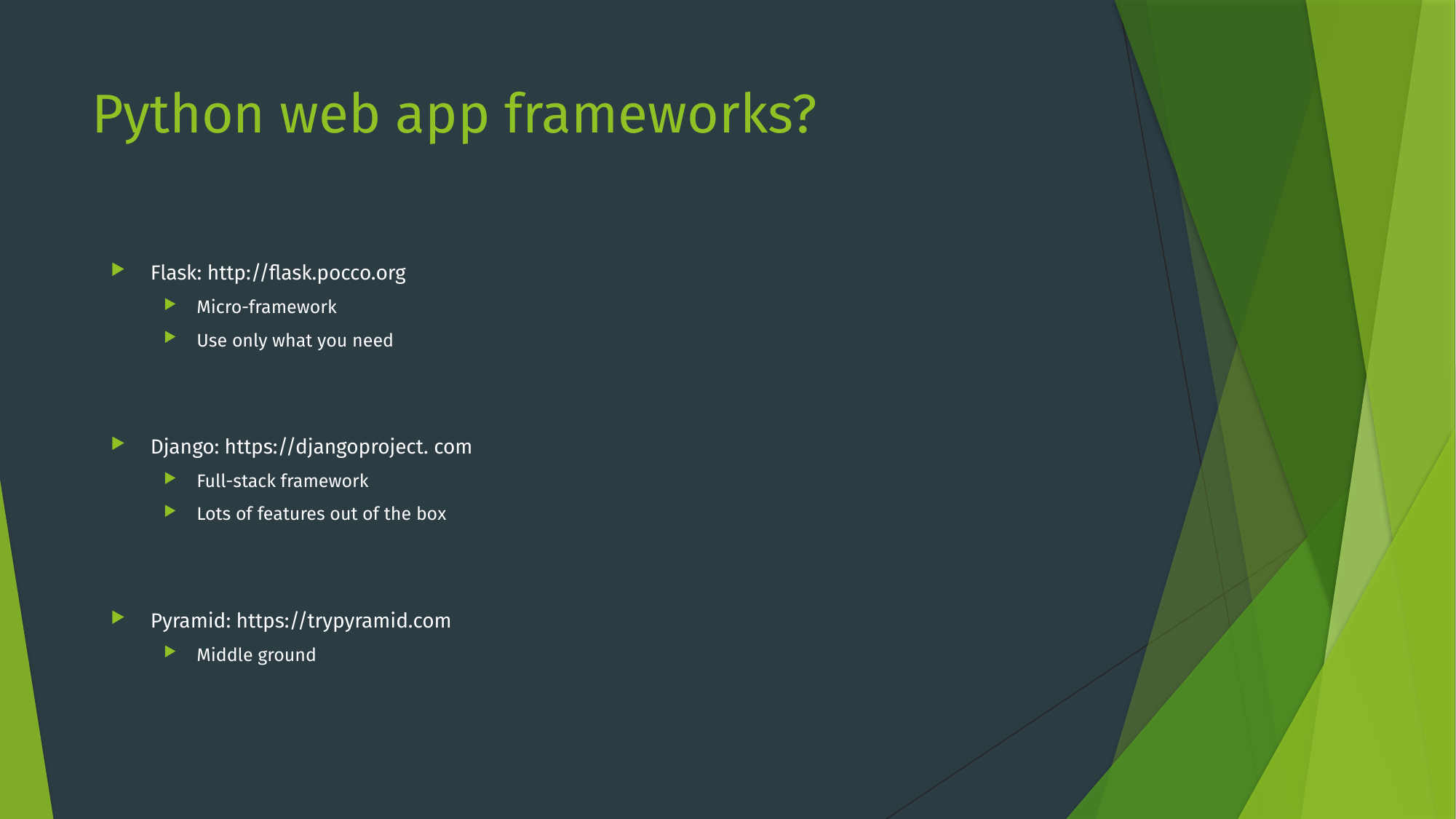

# Python web app frameworks?

Flask: http://flask.pocco.org
Micro-framework
Use only what you need

Django: https://djangoproject. com
Full-stack framework
Lots of features out of the box

Pyramid: https://trypyramid.com
Middle ground